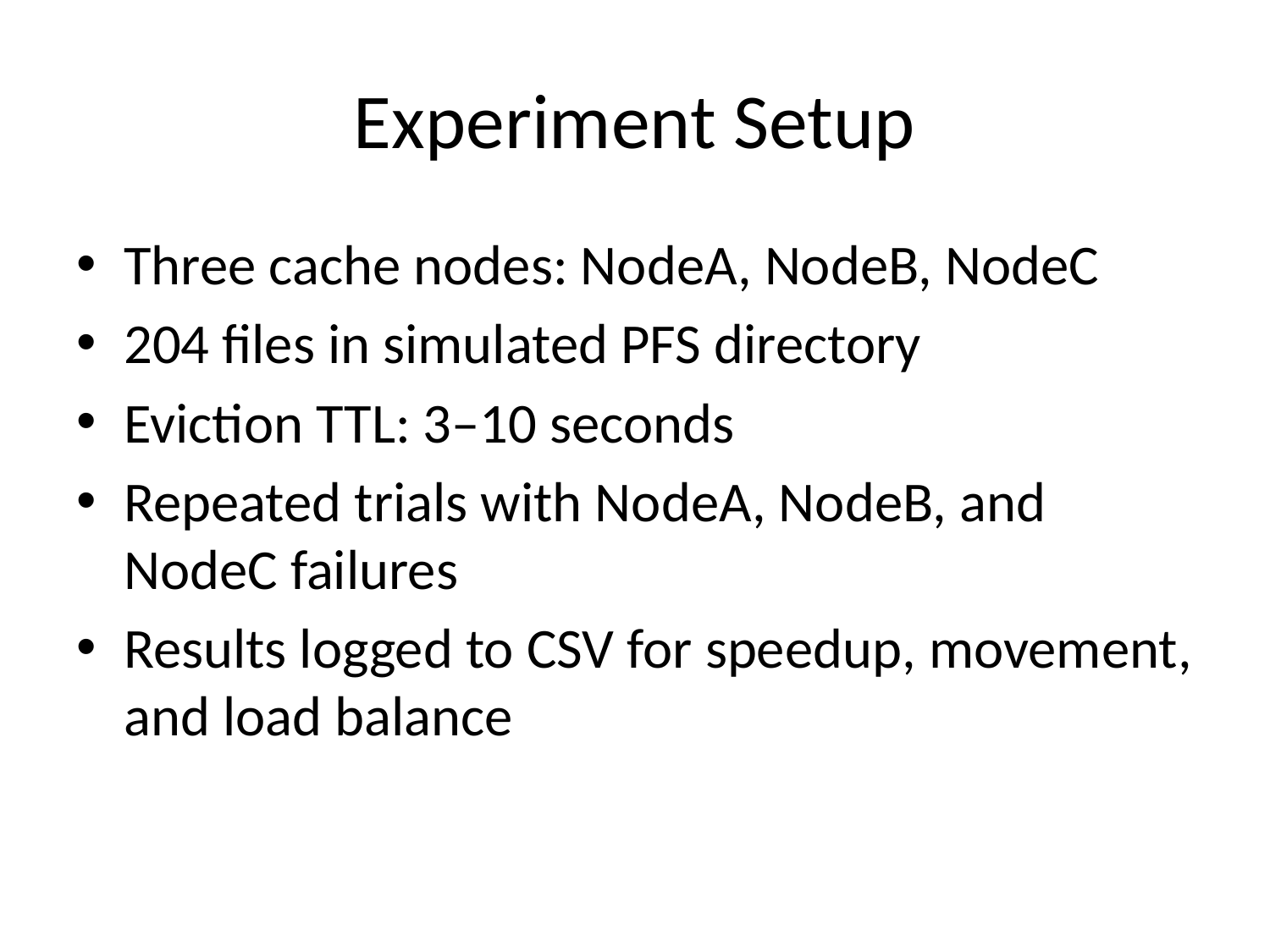

# Experiment Setup
Three cache nodes: NodeA, NodeB, NodeC
204 files in simulated PFS directory
Eviction TTL: 3–10 seconds
Repeated trials with NodeA, NodeB, and NodeC failures
Results logged to CSV for speedup, movement, and load balance